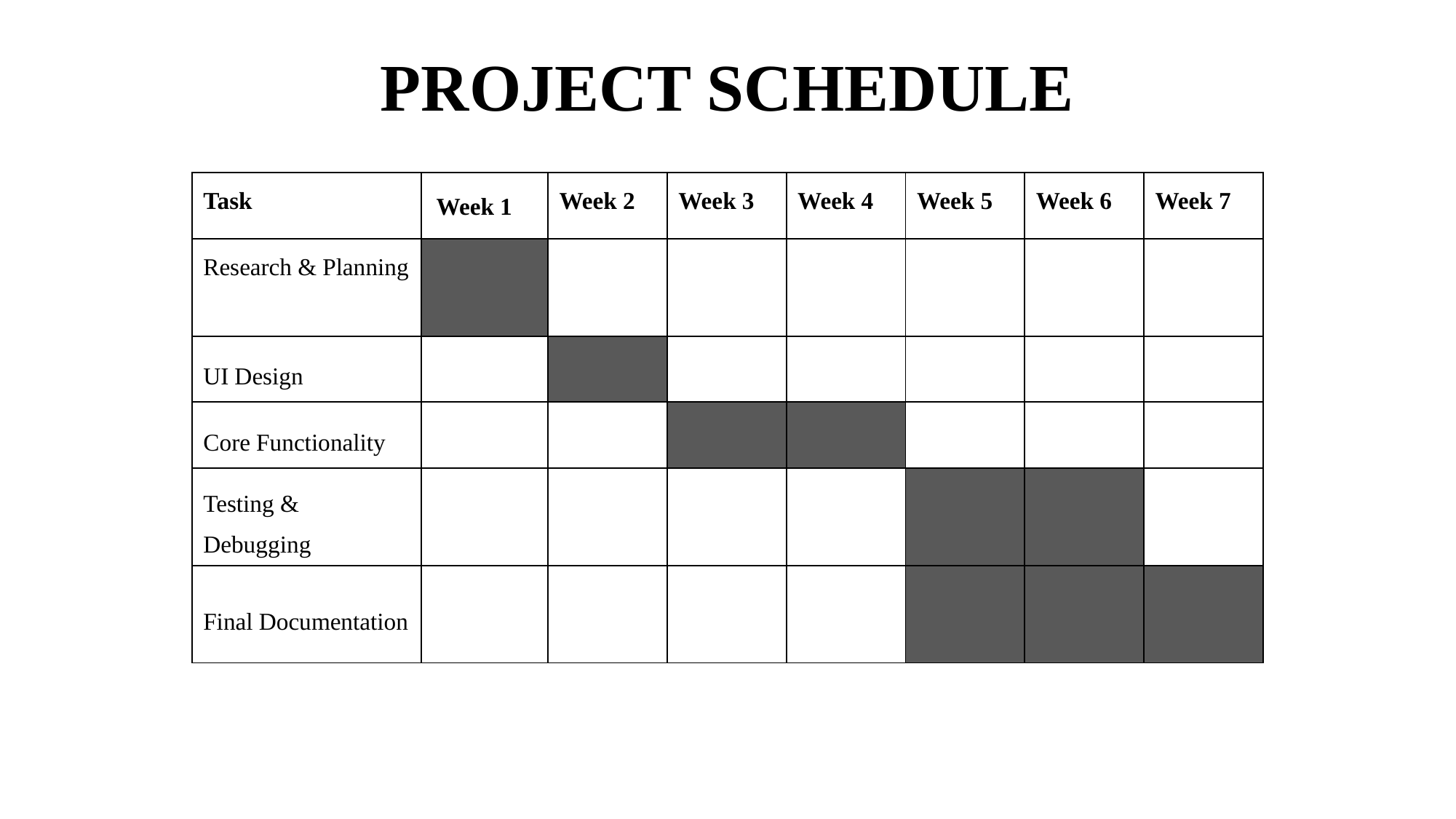

PROJECT SCHEDULE
| Task | Week 1 | Week 2 | Week 3 | Week 4 | Week 5 | Week 6 | Week 7 |
| --- | --- | --- | --- | --- | --- | --- | --- |
| Research & Planning |  |  |  |  |  |  |  |
| UI Design |  |  |  |  |  |  |  |
| Core Functionality |  |  |  |  |  |  |  |
| Testing & Debugging |  |  |  |  |  |  |  |
| Final Documentation |  |  |  |  |  |  |  |